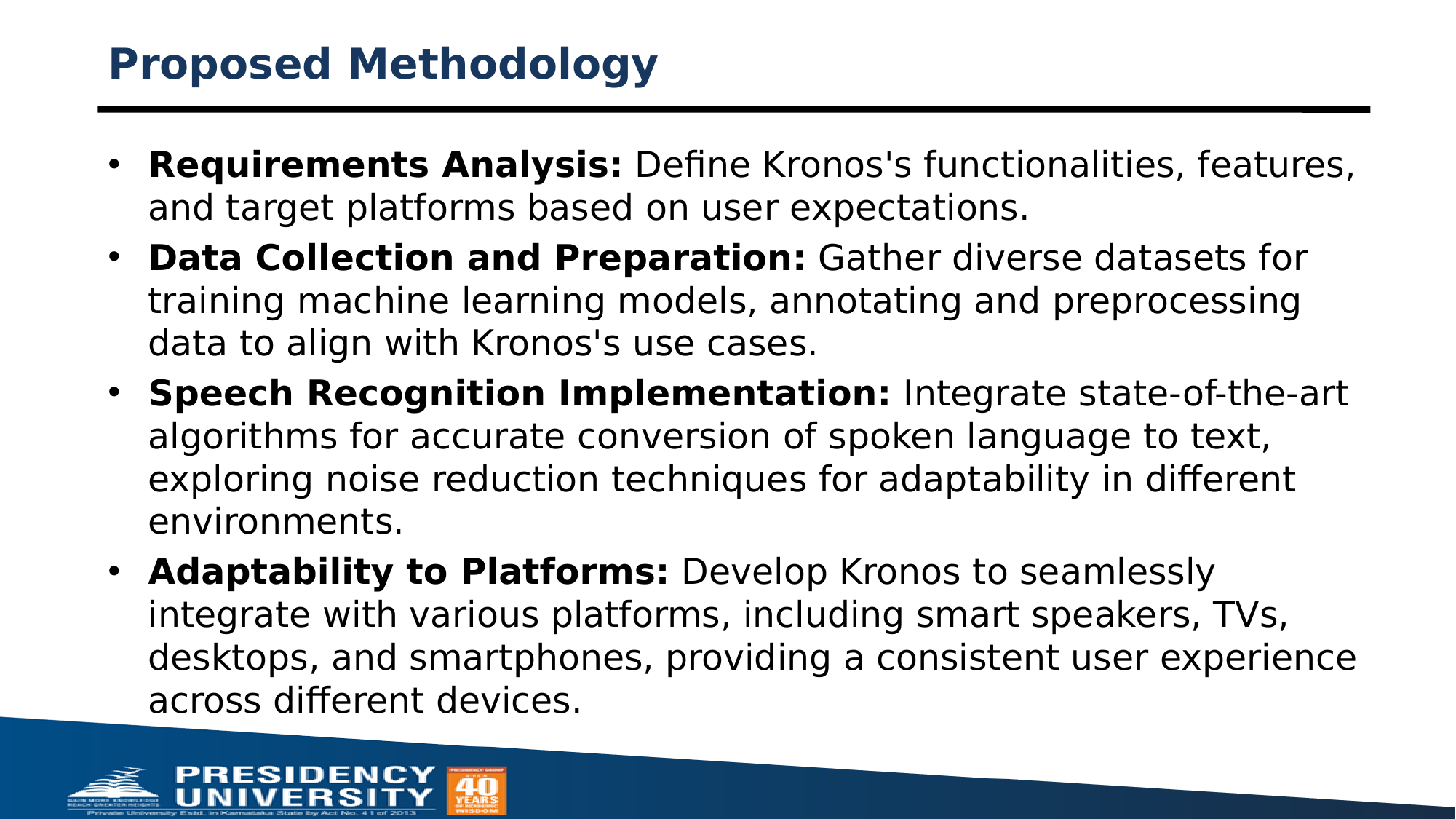

# Proposed Methodology
Requirements Analysis: Define Kronos's functionalities, features, and target platforms based on user expectations.
Data Collection and Preparation: Gather diverse datasets for training machine learning models, annotating and preprocessing data to align with Kronos's use cases.
Speech Recognition Implementation: Integrate state-of-the-art algorithms for accurate conversion of spoken language to text, exploring noise reduction techniques for adaptability in different environments.
Adaptability to Platforms: Develop Kronos to seamlessly integrate with various platforms, including smart speakers, TVs, desktops, and smartphones, providing a consistent user experience across different devices.